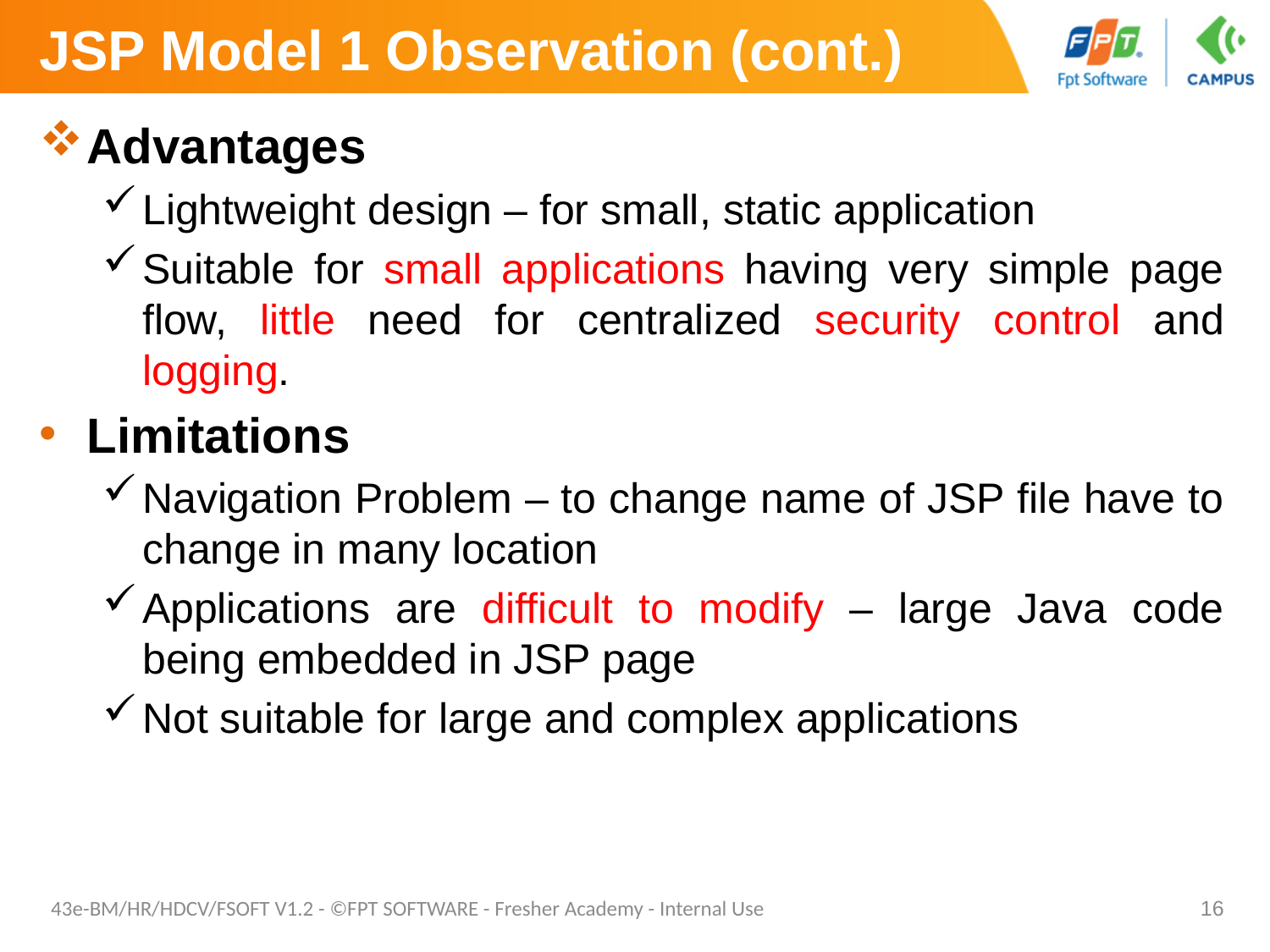

# JSP Model 1 Observation (cont.)
Advantages
Lightweight design – for small, static application
Suitable for small applications having very simple page flow, little need for centralized security control and logging.
Limitations
Navigation Problem – to change name of JSP file have to change in many location
Applications are difficult to modify – large Java code being embedded in JSP page
Not suitable for large and complex applications
43e-BM/HR/HDCV/FSOFT V1.2 - ©FPT SOFTWARE - Fresher Academy - Internal Use
16